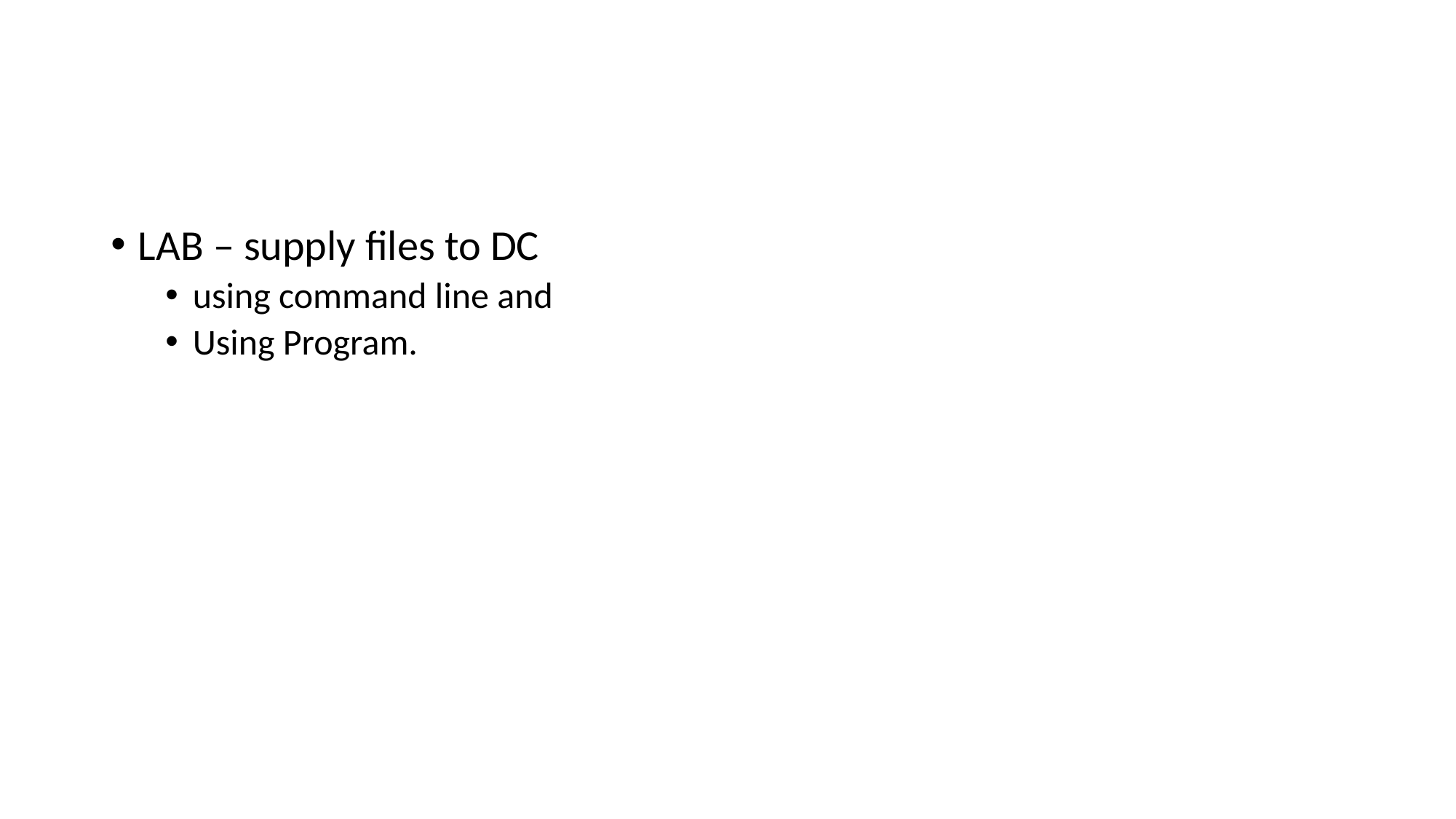

#
LAB – supply files to DC
using command line and
Using Program.